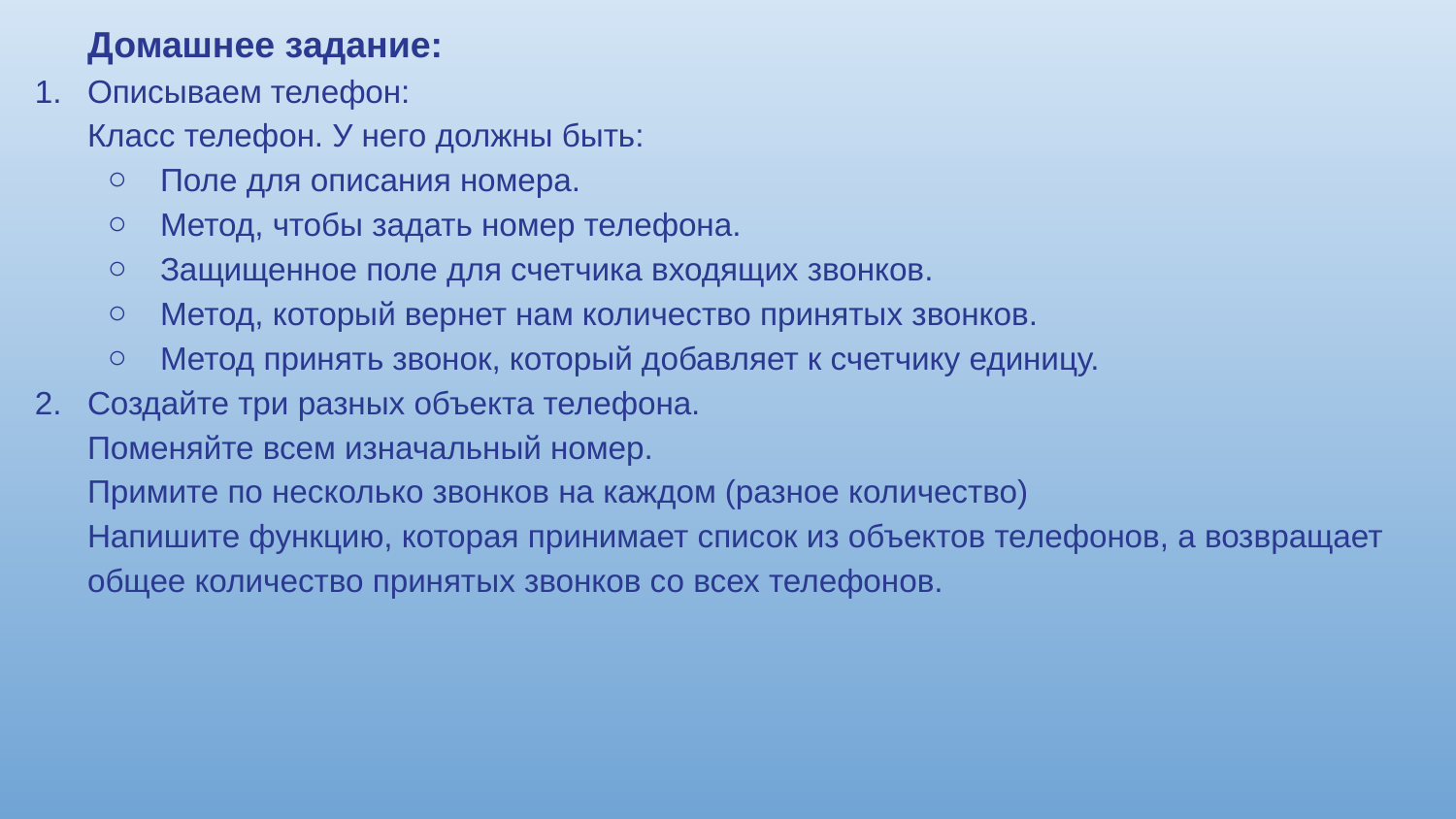

Домашнее задание:
Описываем телефон:
Класс телефон. У него должны быть:
Поле для описания номера.
Метод, чтобы задать номер телефона.
Защищенное поле для счетчика входящих звонков.
Метод, который вернет нам количество принятых звонков.
Метод принять звонок, который добавляет к счетчику единицу.
Создайте три разных объекта телефона.
Поменяйте всем изначальный номер.
Примите по несколько звонков на каждом (разное количество)
Напишите функцию, которая принимает список из объектов телефонов, а возвращает общее количество принятых звонков со всех телефонов.